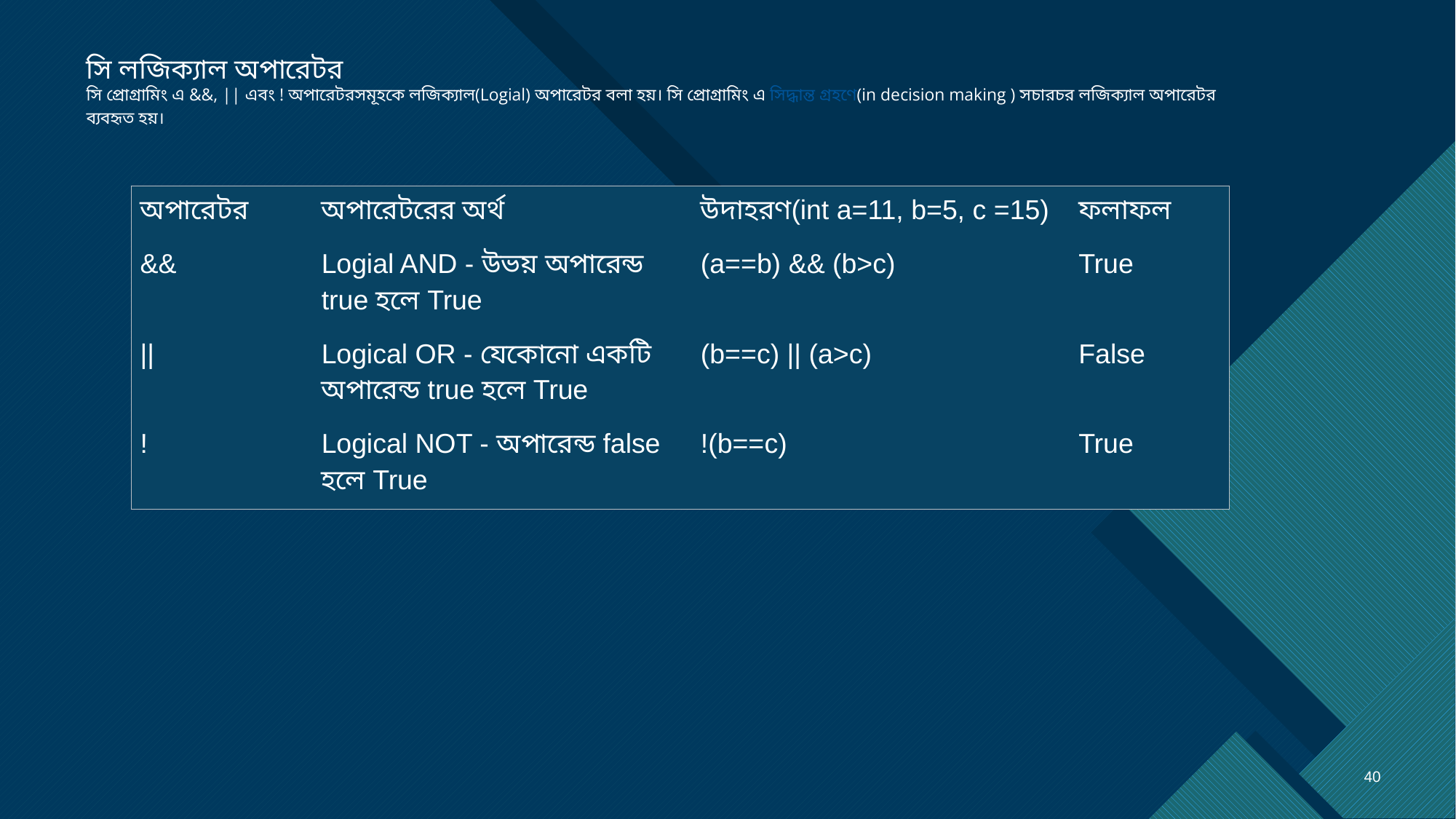

সি লজিক্যাল অপারেটর
সি প্রোগ্রামিং এ &&, || এবং ! অপারেটরসমূহকে লজিক্যাল(Logial) অপারেটর বলা হয়। সি প্রোগ্রামিং এ সিদ্ধান্ত গ্রহণে(in decision making ) সচারচর লজিক্যাল অপারেটর ব্যবহৃত হয়।
| অপারেটর | অপারেটরের অর্থ | উদাহরণ(int a=11, b=5, c =15) | ফলাফল |
| --- | --- | --- | --- |
| && | Logial AND - উভয় অপারেন্ড true হলে True | (a==b) && (b>c) | True |
| || | Logical OR - যেকোনো একটি অপারেন্ড true হলে True | (b==c) || (a>c) | False |
| ! | Logical NOT - অপারেন্ড false হলে True | !(b==c) | True |
40